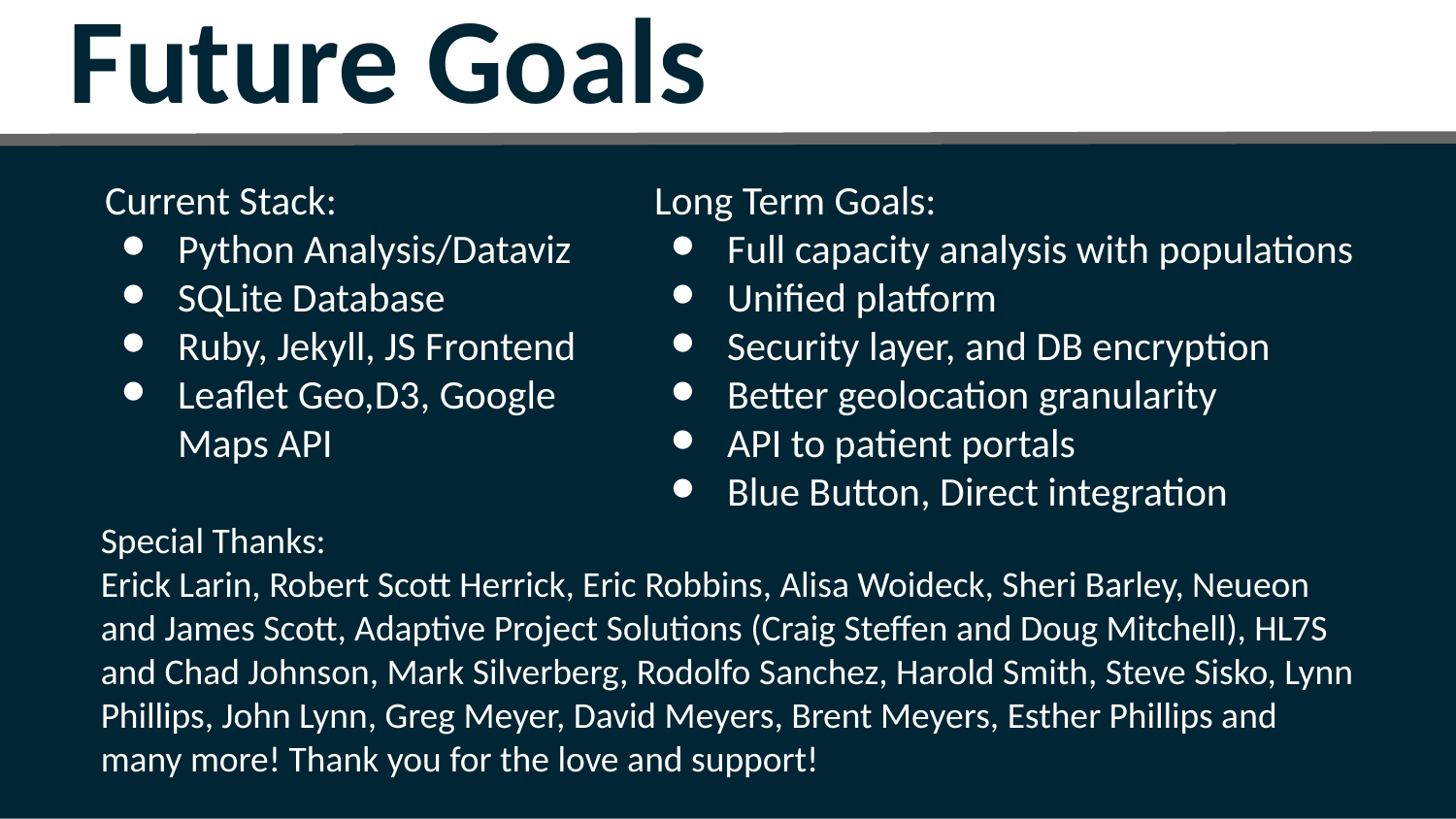

Future Goals

Current Stack:
Python Analysis/Dataviz
SQLite Database
Ruby, Jekyll, JS Frontend
Leaflet Geo,D3, Google Maps API
Long Term Goals:
Full capacity analysis with populations
Unified platform
Security layer, and DB encryption
Better geolocation granularity
API to patient portals
Blue Button, Direct integration

Special Thanks:
Erick Larin, Robert Scott Herrick, Eric Robbins, Alisa Woideck, Sheri Barley, Neueon and James Scott, Adaptive Project Solutions (Craig Steffen and Doug Mitchell), HL7S and Chad Johnson, Mark Silverberg, Rodolfo Sanchez, Harold Smith, Steve Sisko, Lynn Phillips, John Lynn, Greg Meyer, David Meyers, Brent Meyers, Esther Phillips and many more! Thank you for the love and support!